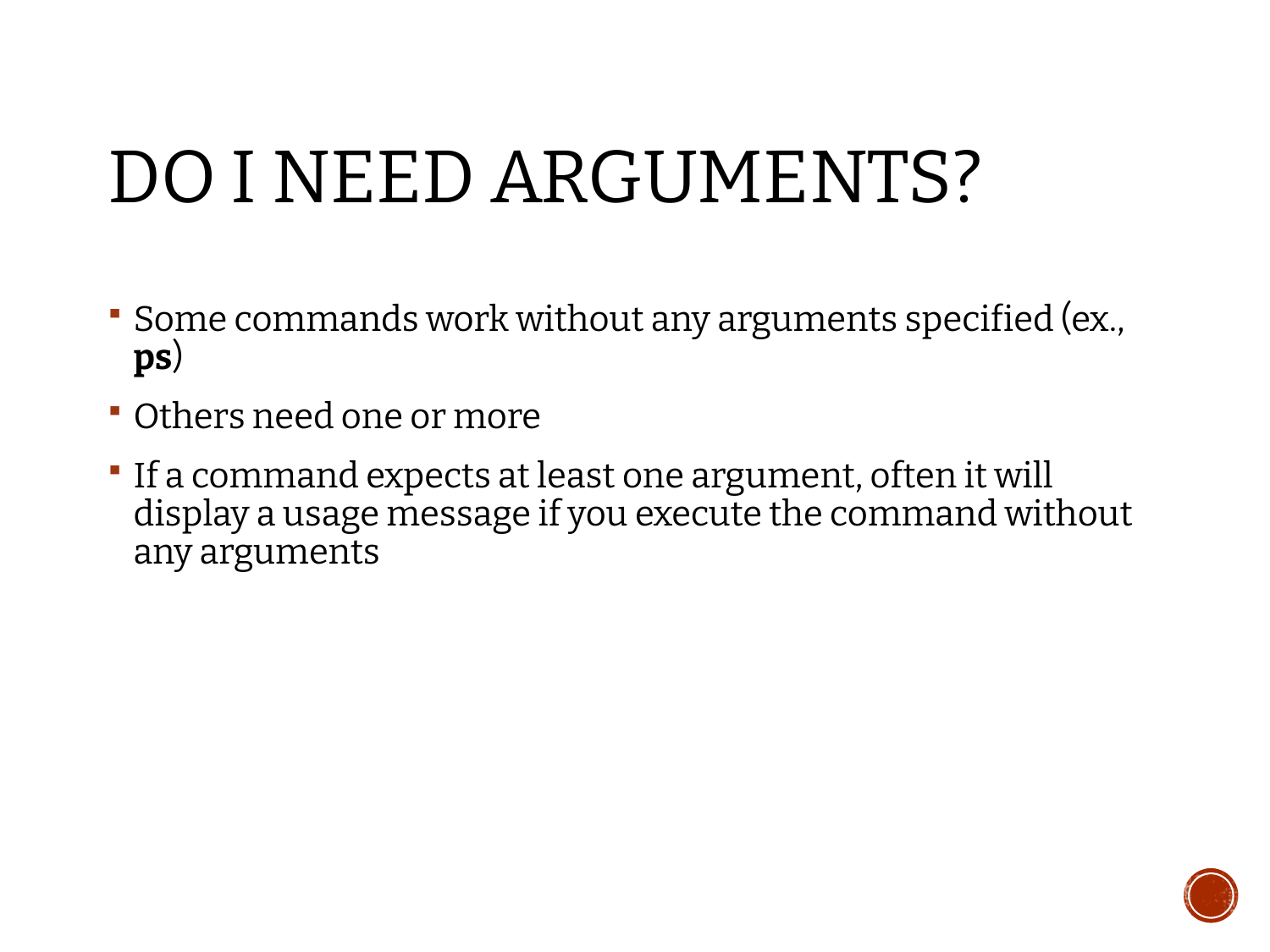

# Do I Need Arguments?
Some commands work without any arguments specified (ex., ps)
Others need one or more
If a command expects at least one argument, often it will display a usage message if you execute the command without any arguments